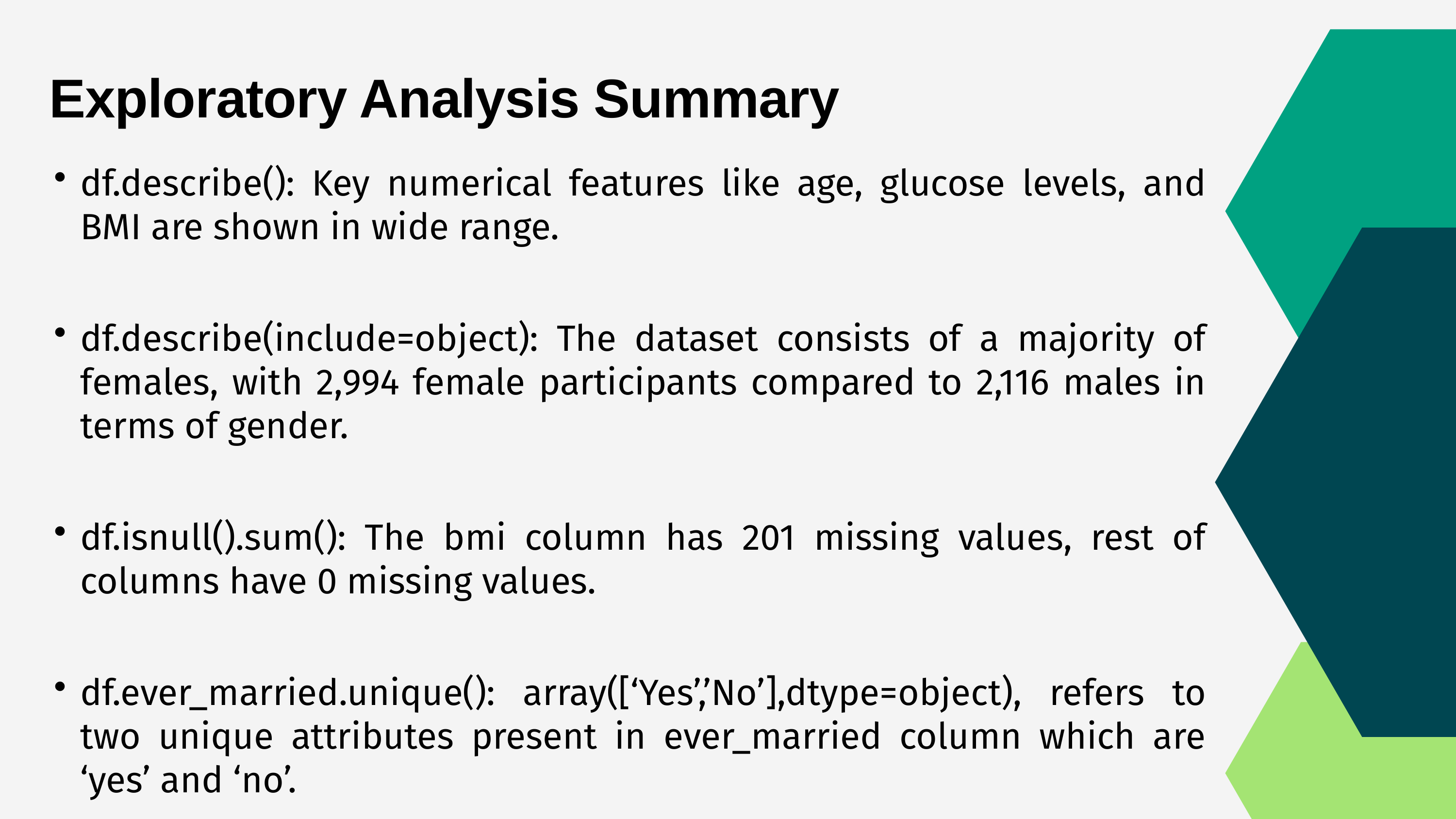

Exploratory Analysis Summary

df.describe(): Key numerical features like age, glucose levels, and BMI are shown in wide range.

df.describe(include=object): The dataset consists of a majority of females, with 2,994 female participants compared to 2,116 males in terms of gender.

df.isnull().sum(): The bmi column has 201 missing values, rest of columns have 0 missing values.

df.ever_married.unique(): array([‘Yes’,’No’],dtype=object), refers to two unique attributes present in ever_married column which are ‘yes’ and ‘no’.